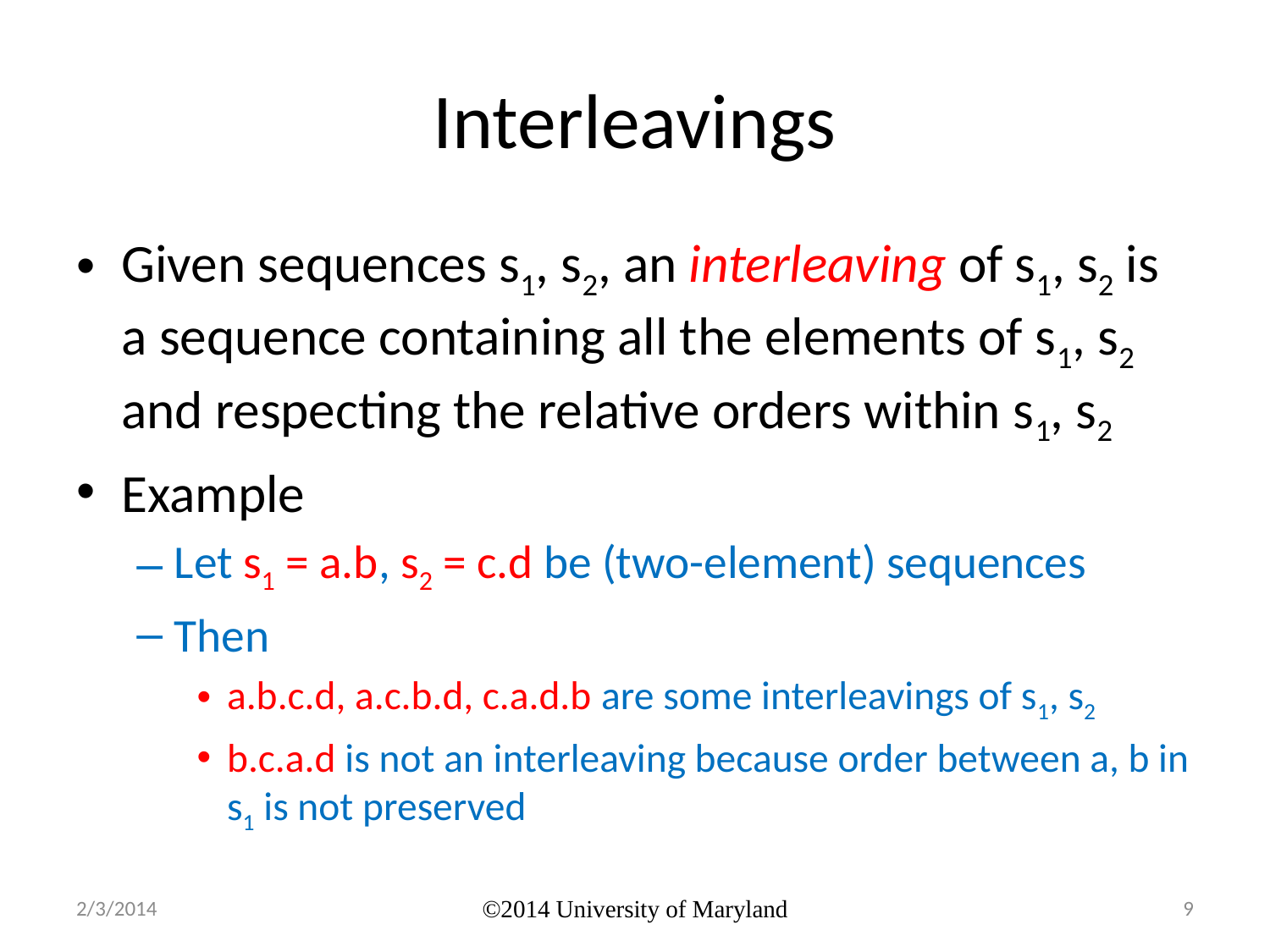

# Interleavings
Given sequences s1, s2, an interleaving of s1, s2 is a sequence containing all the elements of s1, s2 and respecting the relative orders within s1, s2
Example
Let s1 = a.b, s2 = c.d be (two-element) sequences
Then
a.b.c.d, a.c.b.d, c.a.d.b are some interleavings of s1, s2
b.c.a.d is not an interleaving because order between a, b in s1 is not preserved

2/3/2014
©2014 University of Maryland
9